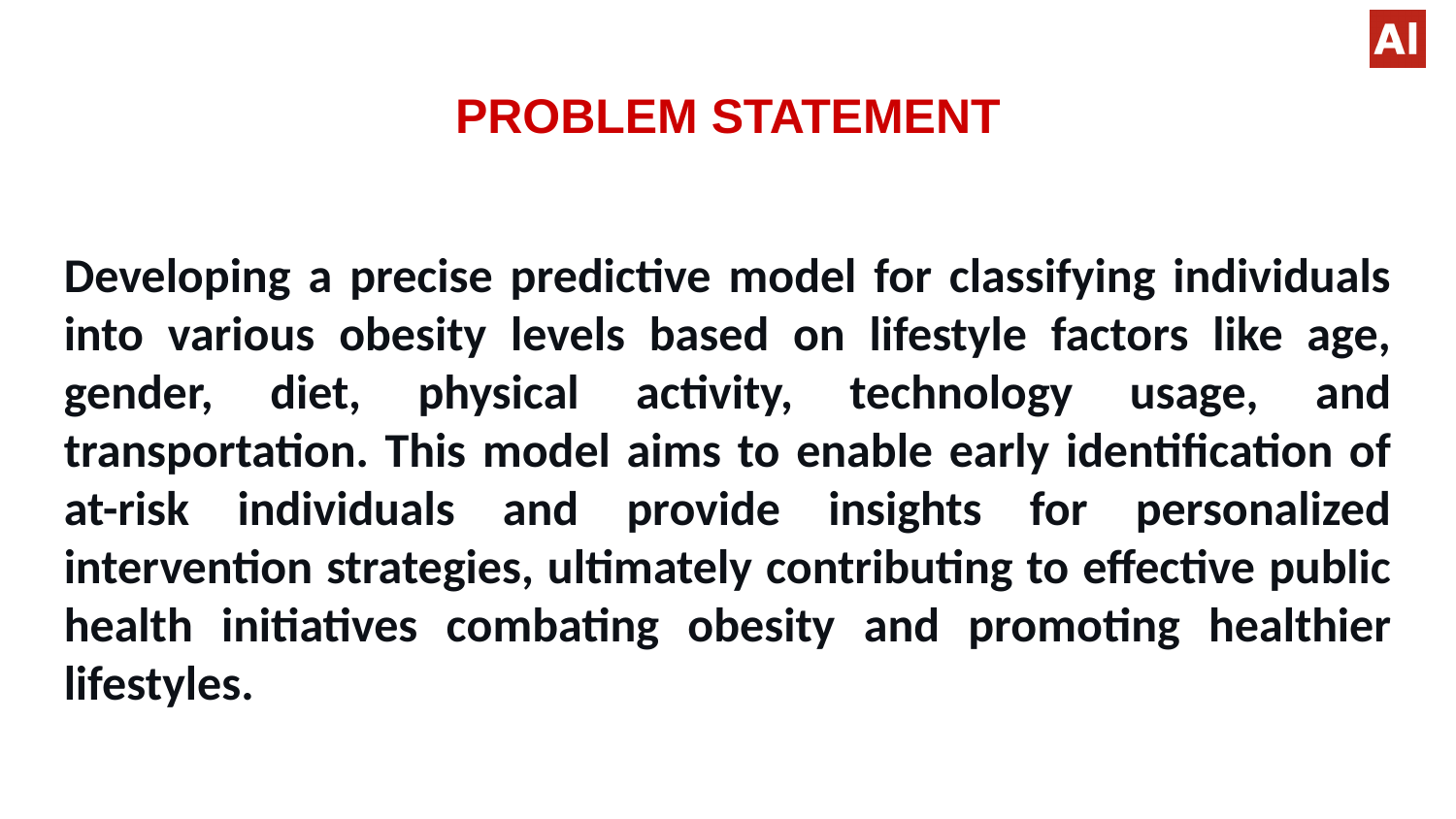

# PROBLEM STATEMENT
Developing a precise predictive model for classifying individuals into various obesity levels based on lifestyle factors like age, gender, diet, physical activity, technology usage, and transportation. This model aims to enable early identification of at-risk individuals and provide insights for personalized intervention strategies, ultimately contributing to effective public health initiatives combating obesity and promoting healthier lifestyles.